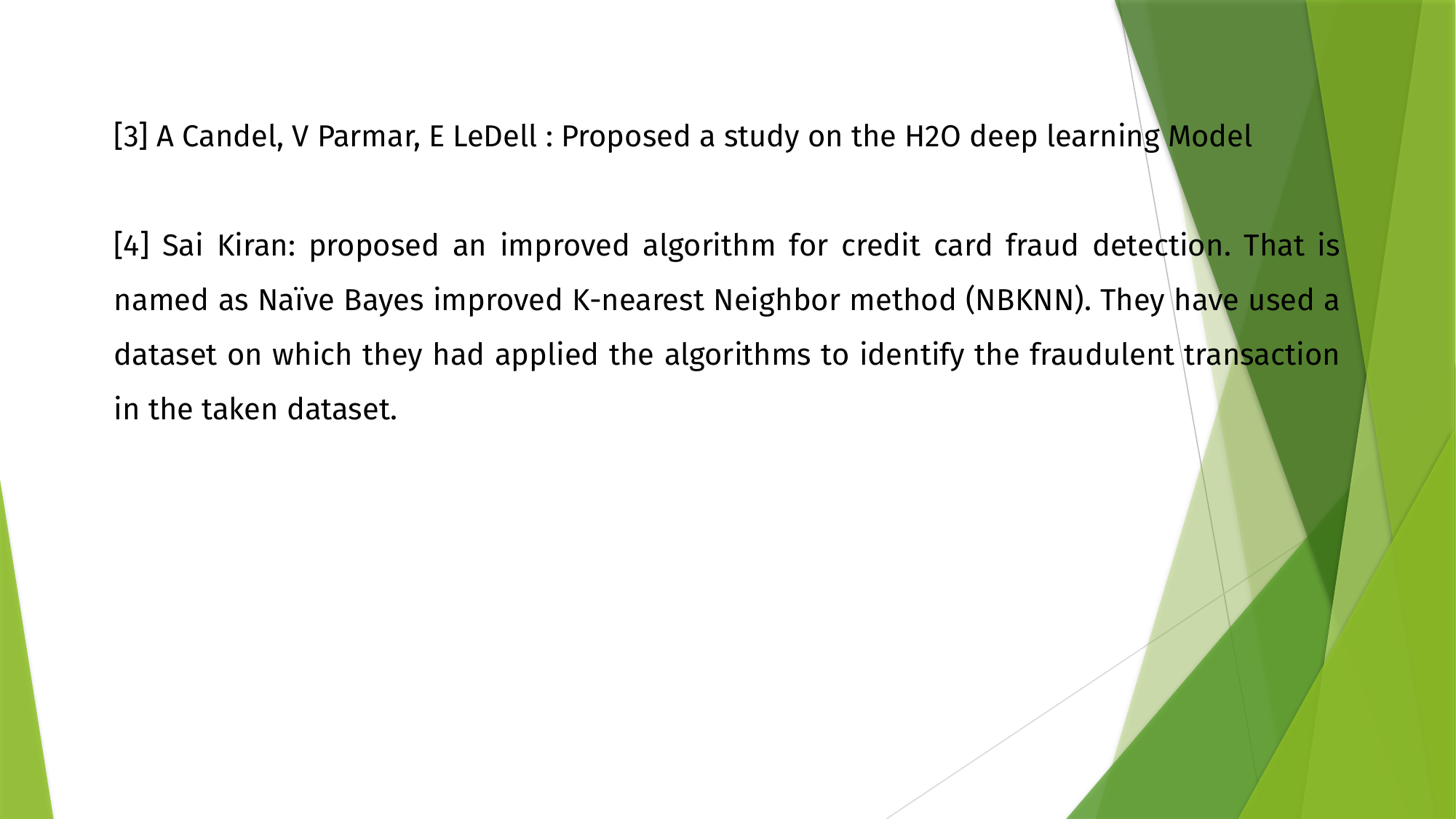

[3] A Candel, V Parmar, E LeDell : Proposed a study on the H2O deep learning Model

[4] Sai Kiran: proposed an improved algorithm for credit card fraud detection. That is named as Naïve Bayes improved K-nearest Neighbor method (NBKNN). They have used a dataset on which they had applied the algorithms to identify the fraudulent transaction in the taken dataset.